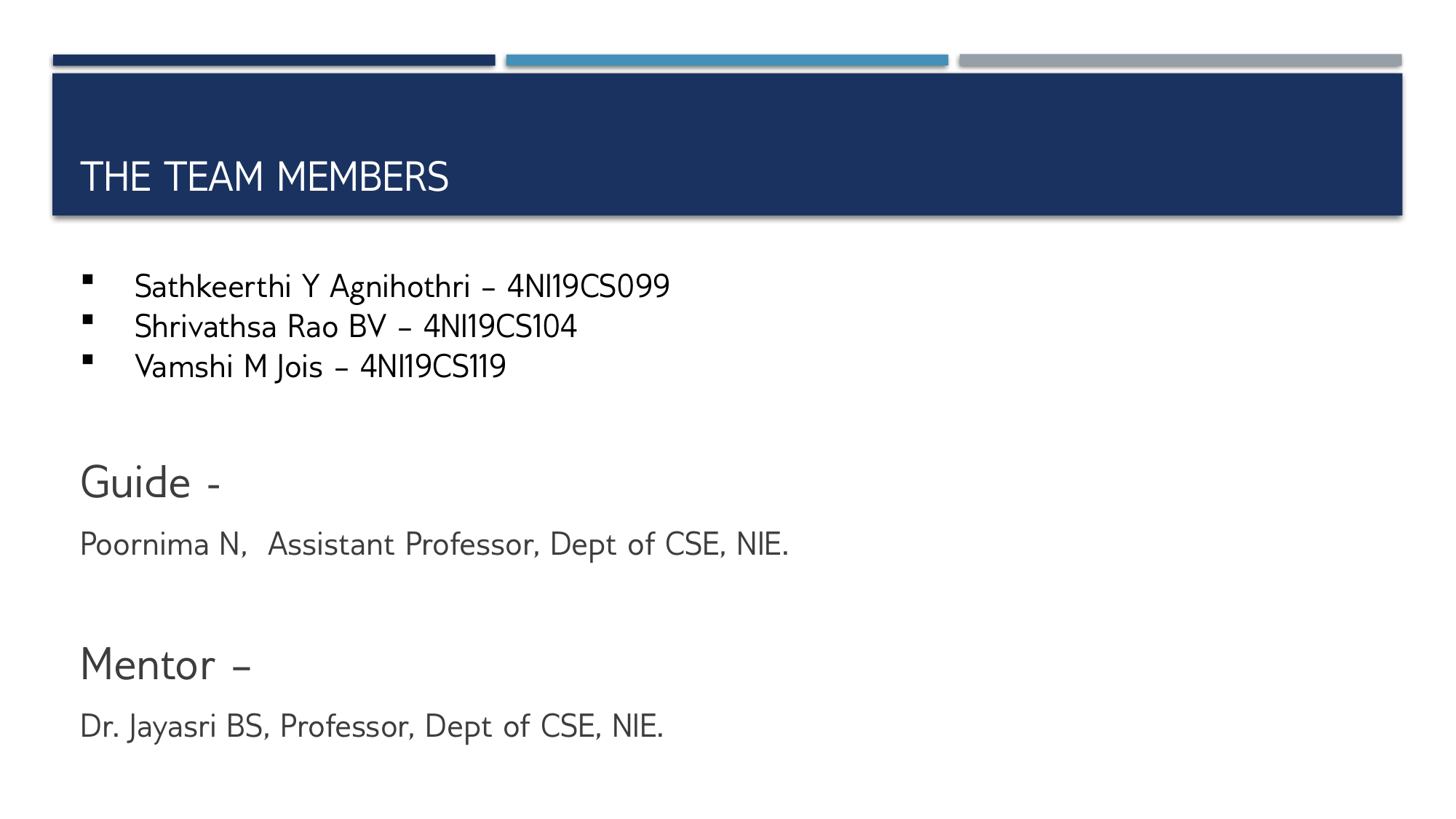

# The team members
Sathkeerthi Y Agnihothri – 4NI19CS099
Shrivathsa Rao BV – 4NI19CS104
Vamshi M Jois – 4NI19CS119
Guide -
Poornima N,  Assistant Professor, Dept of CSE, NIE.

Mentor –
Dr. Jayasri BS, Professor, Dept of CSE, NIE.